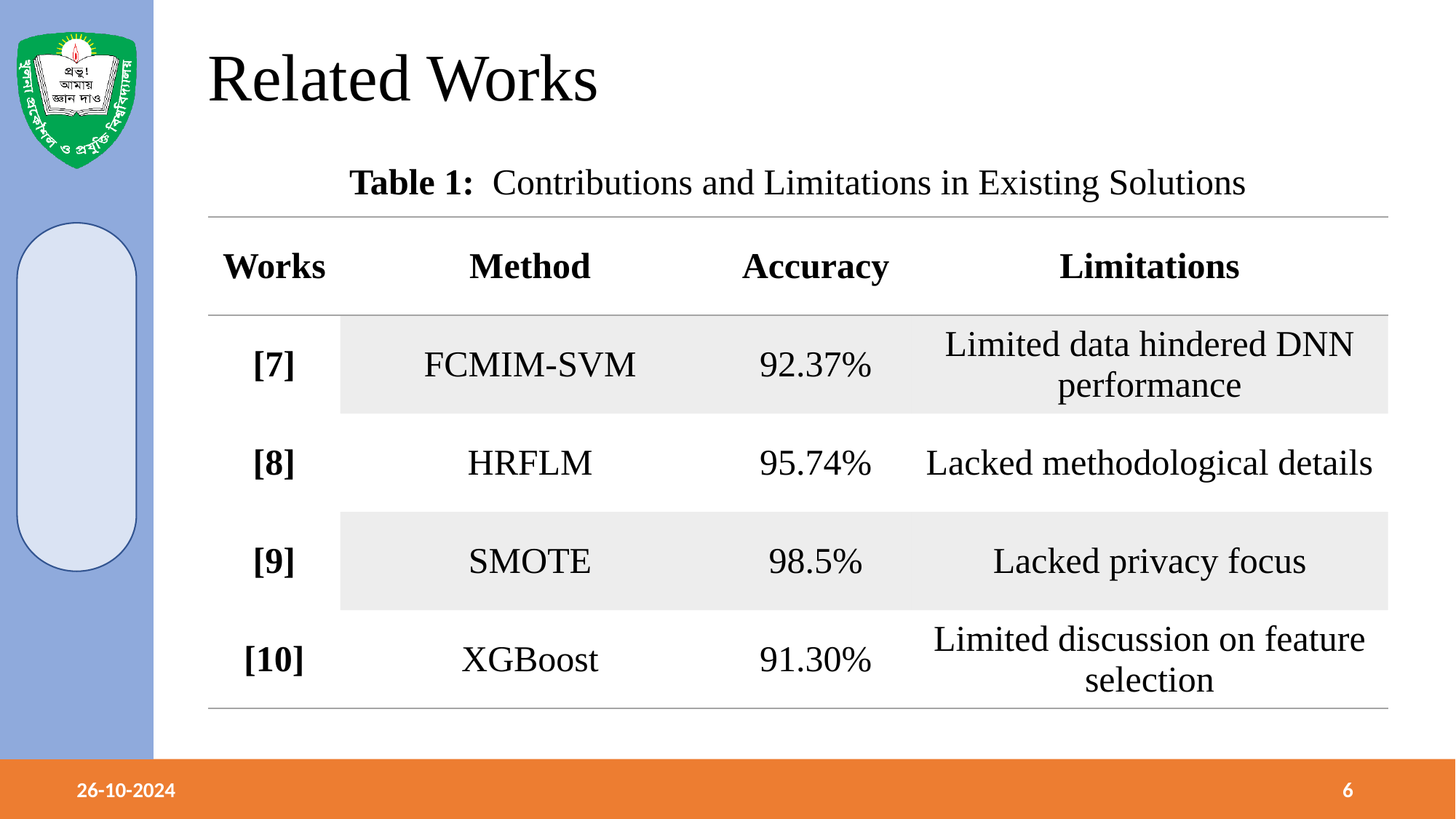

# Related Works
Table 1:  Contributions and Limitations in Existing Solutions
| Works | Method | Accuracy | Limitations |
| --- | --- | --- | --- |
| [7] | FCMIM-SVM | 92.37% | Limited data hindered DNN performance |
| [8] | HRFLM | 95.74% | Lacked methodological details |
| [9] | SMOTE | 98.5% | Lacked privacy focus |
| [10] | XGBoost | 91.30% | Limited discussion on feature selection |